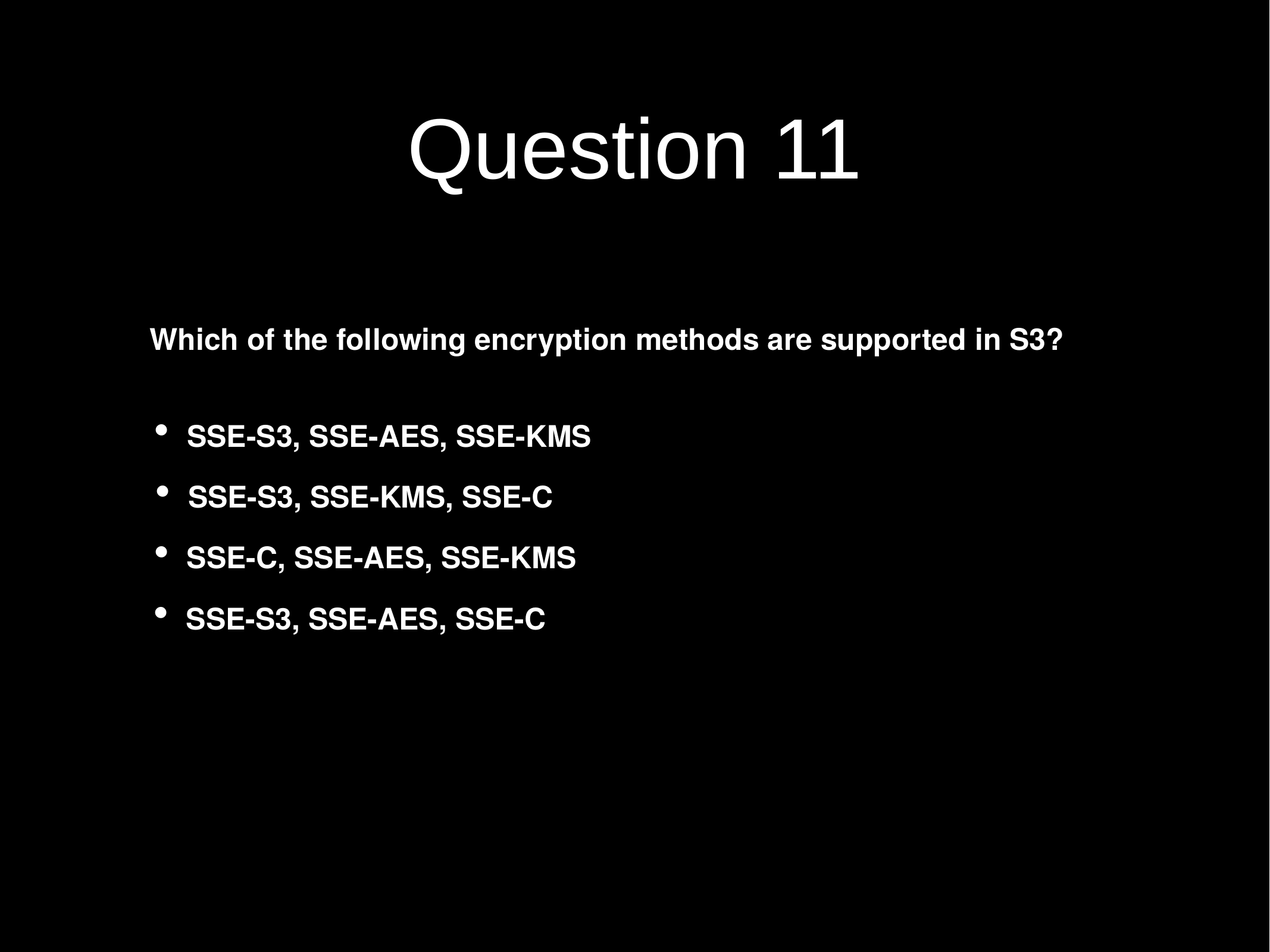

Question 11
Which of the following encryption methods are supported in S3?
SSE-S3, SSE-AES, SSE-KMS
SSE-S3, SSE-KMS, SSE-C
SSE-C, SSE-AES, SSE-KMS
SSE-S3, SSE-AES, SSE-C